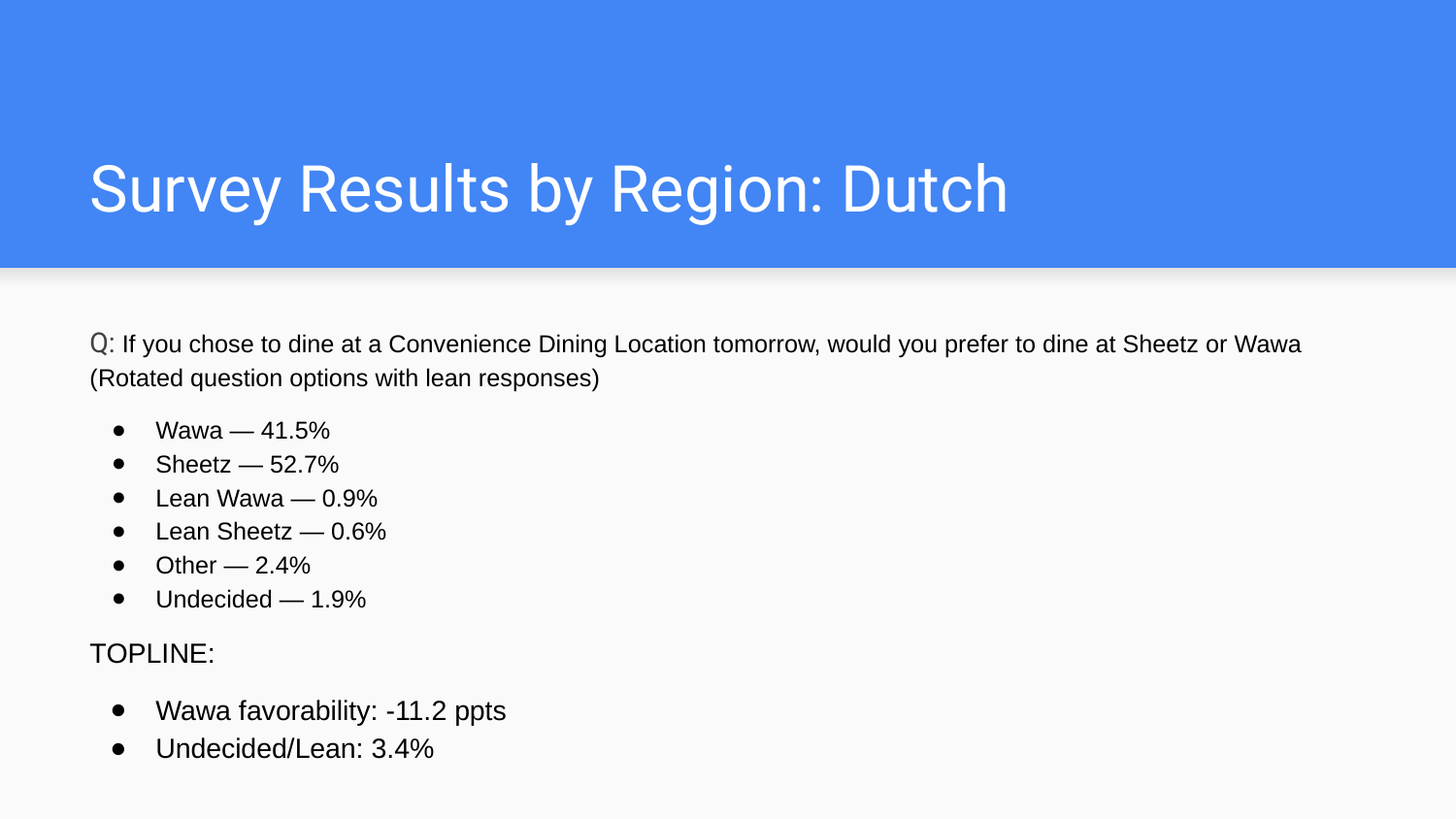

# Survey Results by Region: Dutch
Q: If you chose to dine at a Convenience Dining Location tomorrow, would you prefer to dine at Sheetz or Wawa (Rotated question options with lean responses)
Wawa — 41.5%
Sheetz — 52.7%
Lean Wawa — 0.9%
Lean Sheetz — 0.6%
Other — 2.4%
Undecided — 1.9%
TOPLINE:
Wawa favorability: -11.2 ppts
Undecided/Lean: 3.4%